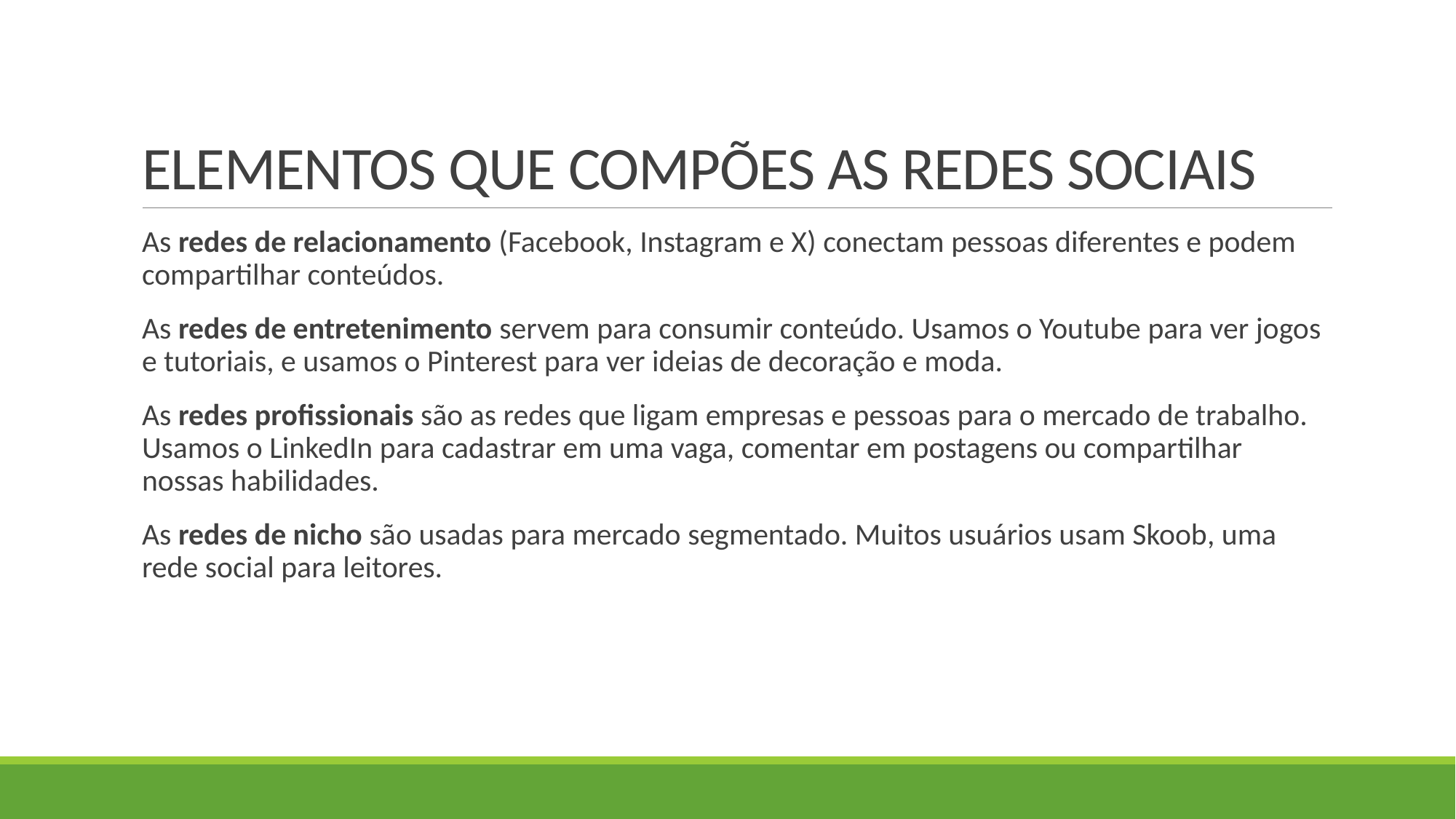

# ELEMENTOS QUE COMPÕES AS REDES SOCIAIS
As redes de relacionamento (Facebook, Instagram e X) conectam pessoas diferentes e podem compartilhar conteúdos.
As redes de entretenimento servem para consumir conteúdo. Usamos o Youtube para ver jogos e tutoriais, e usamos o Pinterest para ver ideias de decoração e moda.
As redes profissionais são as redes que ligam empresas e pessoas para o mercado de trabalho. Usamos o LinkedIn para cadastrar em uma vaga, comentar em postagens ou compartilhar nossas habilidades.
As redes de nicho são usadas para mercado segmentado. Muitos usuários usam Skoob, uma rede social para leitores.